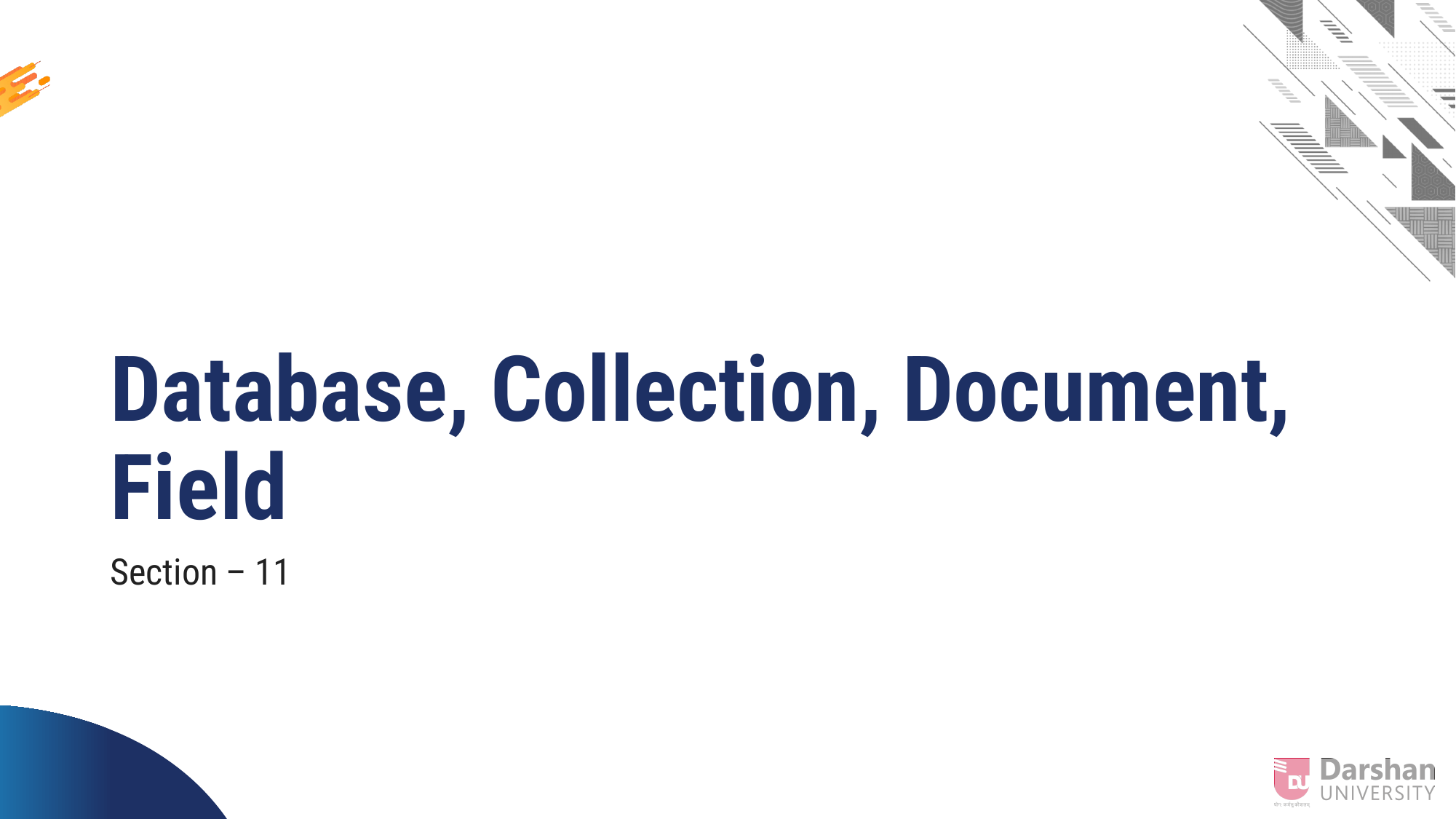

# Database, Collection, Document, Field
Section – 11